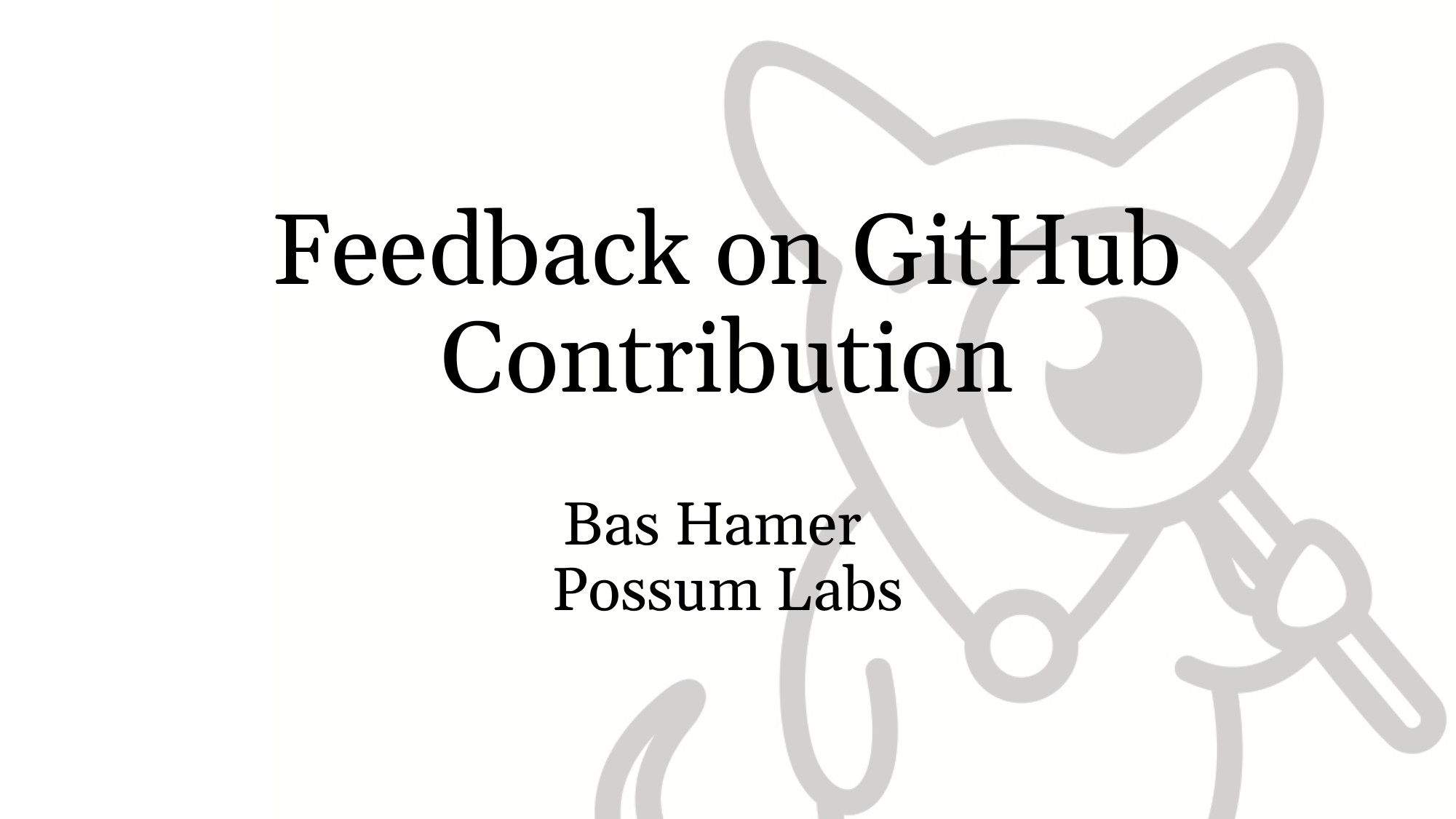

# Feedback on GitHub Contribution
Bas Hamer
Possum Labs